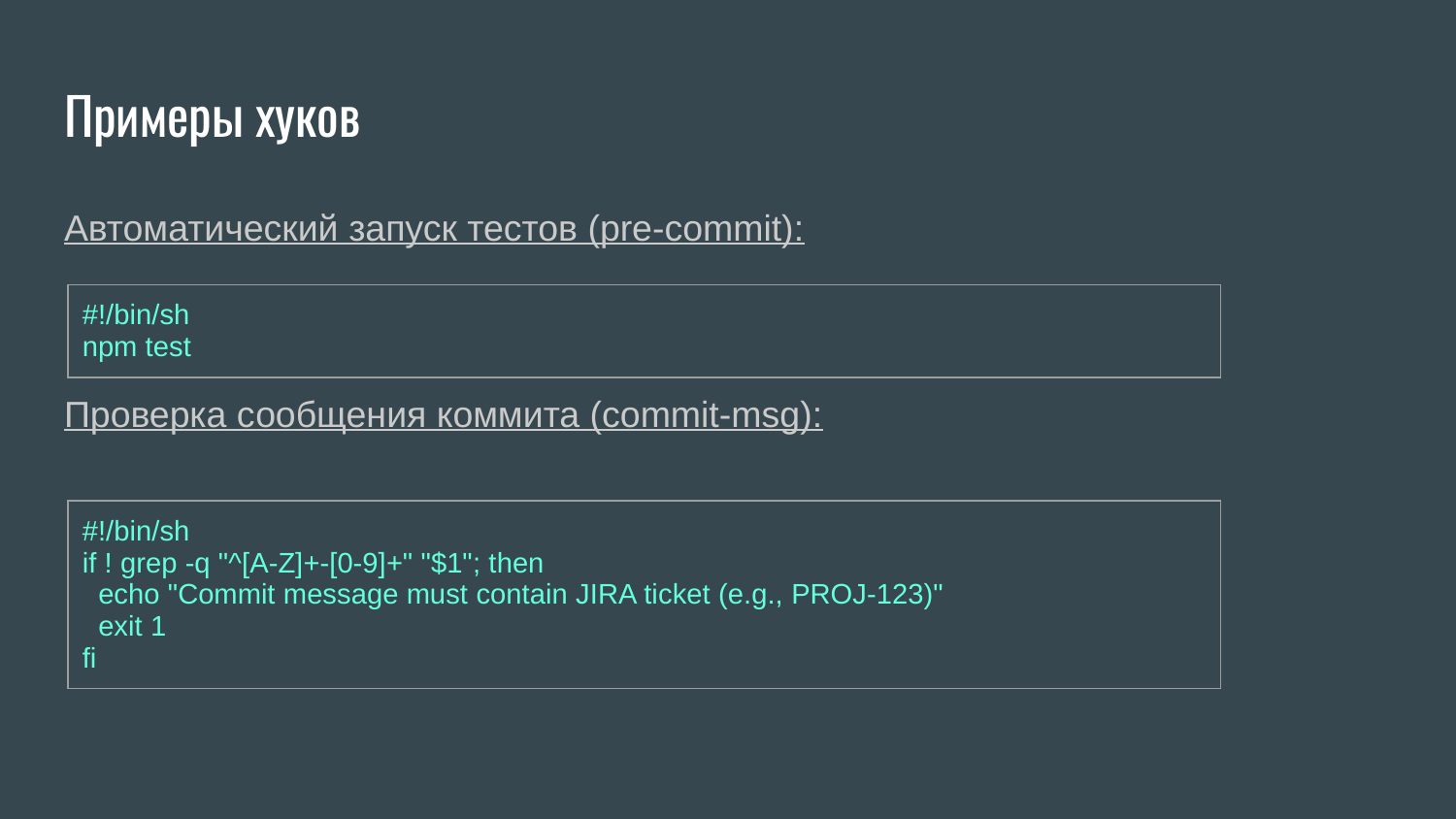

# Примеры хуков
Автоматический запуск тестов (pre-commit):

Проверка сообщения коммита (commit-msg):
| #!/bin/sh npm test |
| --- |
| #!/bin/sh if ! grep -q "^[A-Z]+-[0-9]+" "$1"; then echo "Commit message must contain JIRA ticket (e.g., PROJ-123)" exit 1 fi |
| --- |